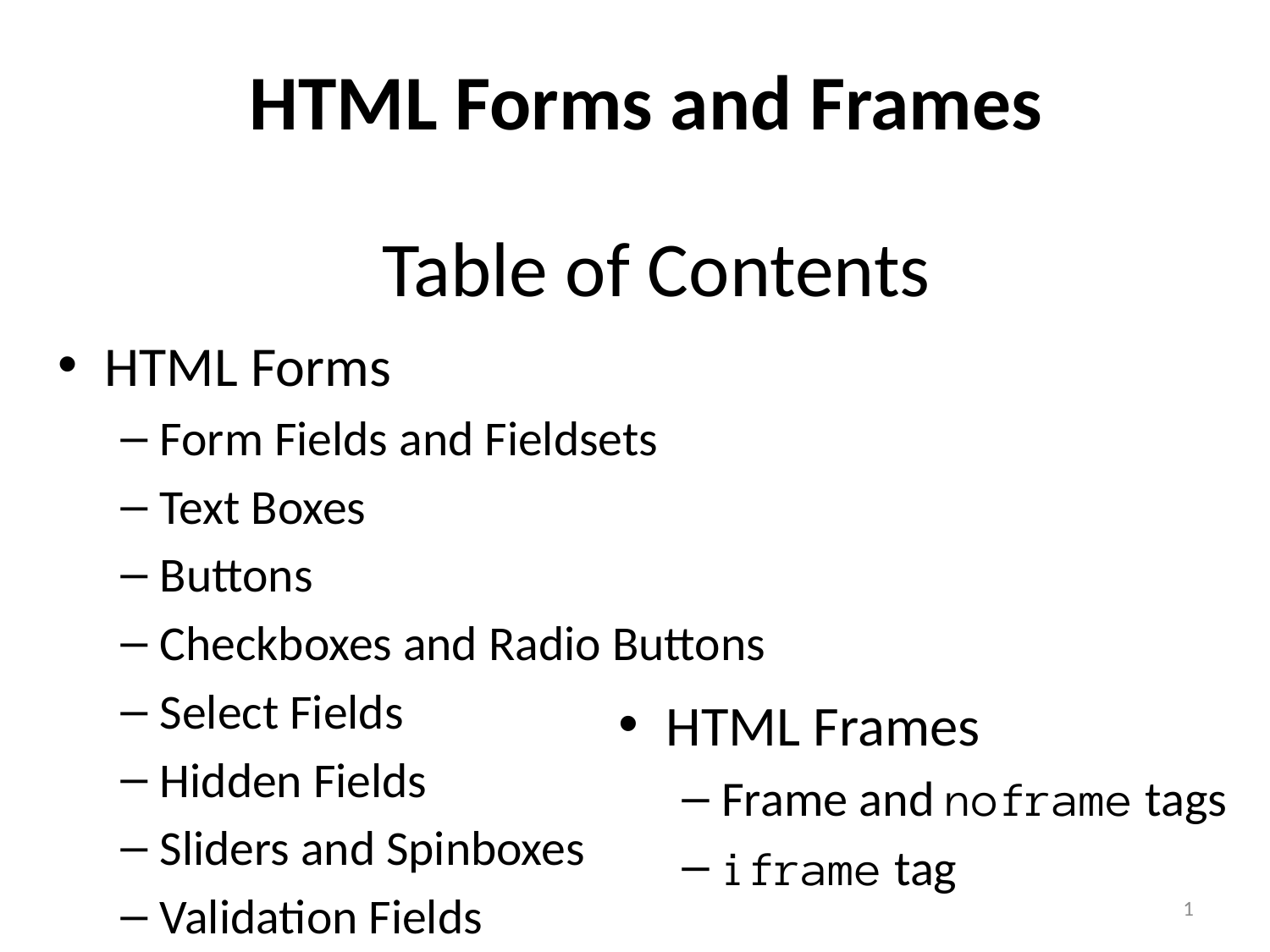

HTML Forms and Frames
# Table of Contents
HTML Forms
Form Fields and Fieldsets
Text Boxes
Buttons
Checkboxes and Radio Buttons
Select Fields
Hidden Fields
Sliders and Spinboxes
Validation Fields
HTML Frames
Frame and noframe tags
iframe tag
1